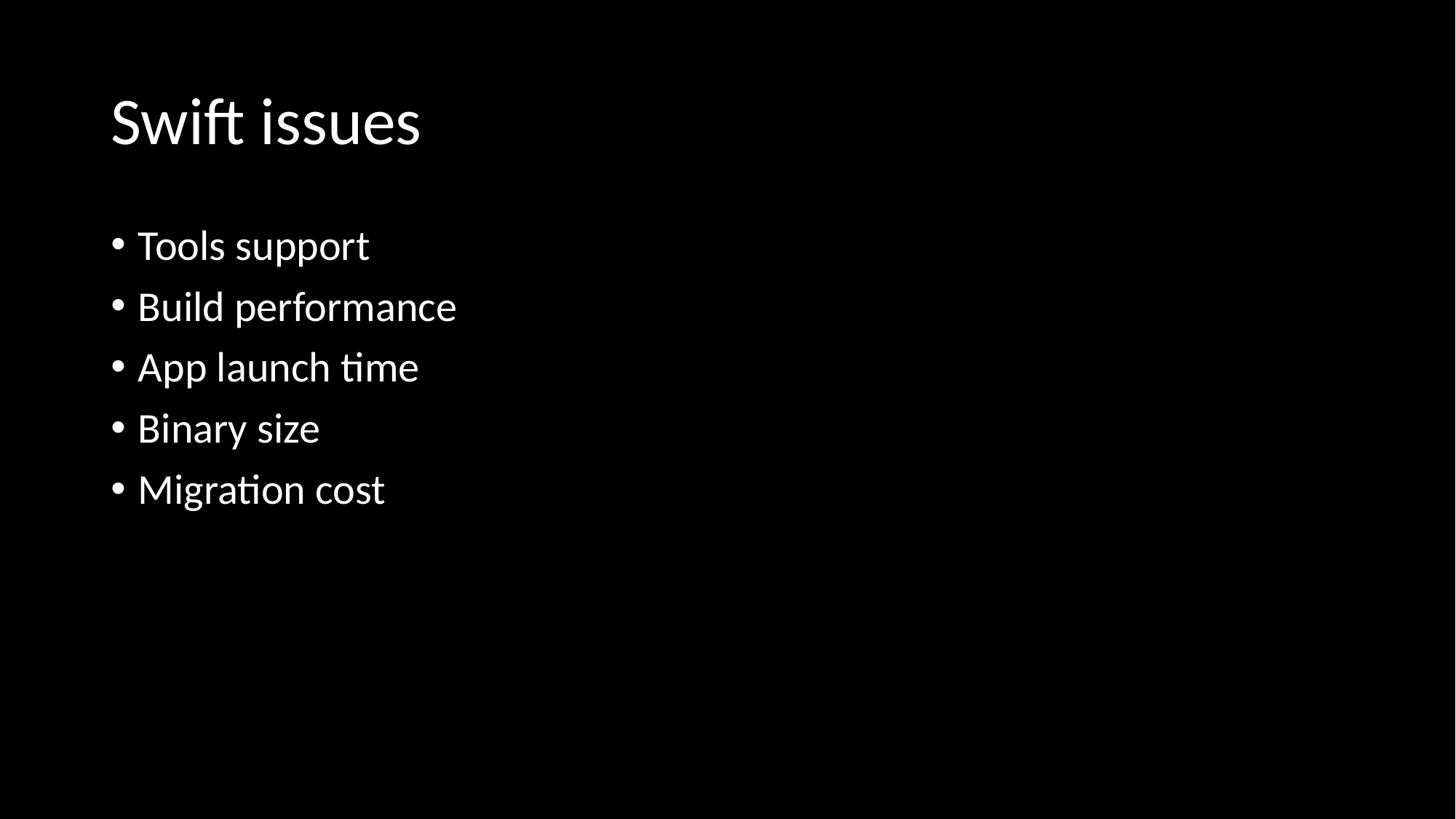

# Swift issues
Tools support
Build performance
App launch time
Binary size
Migration cost